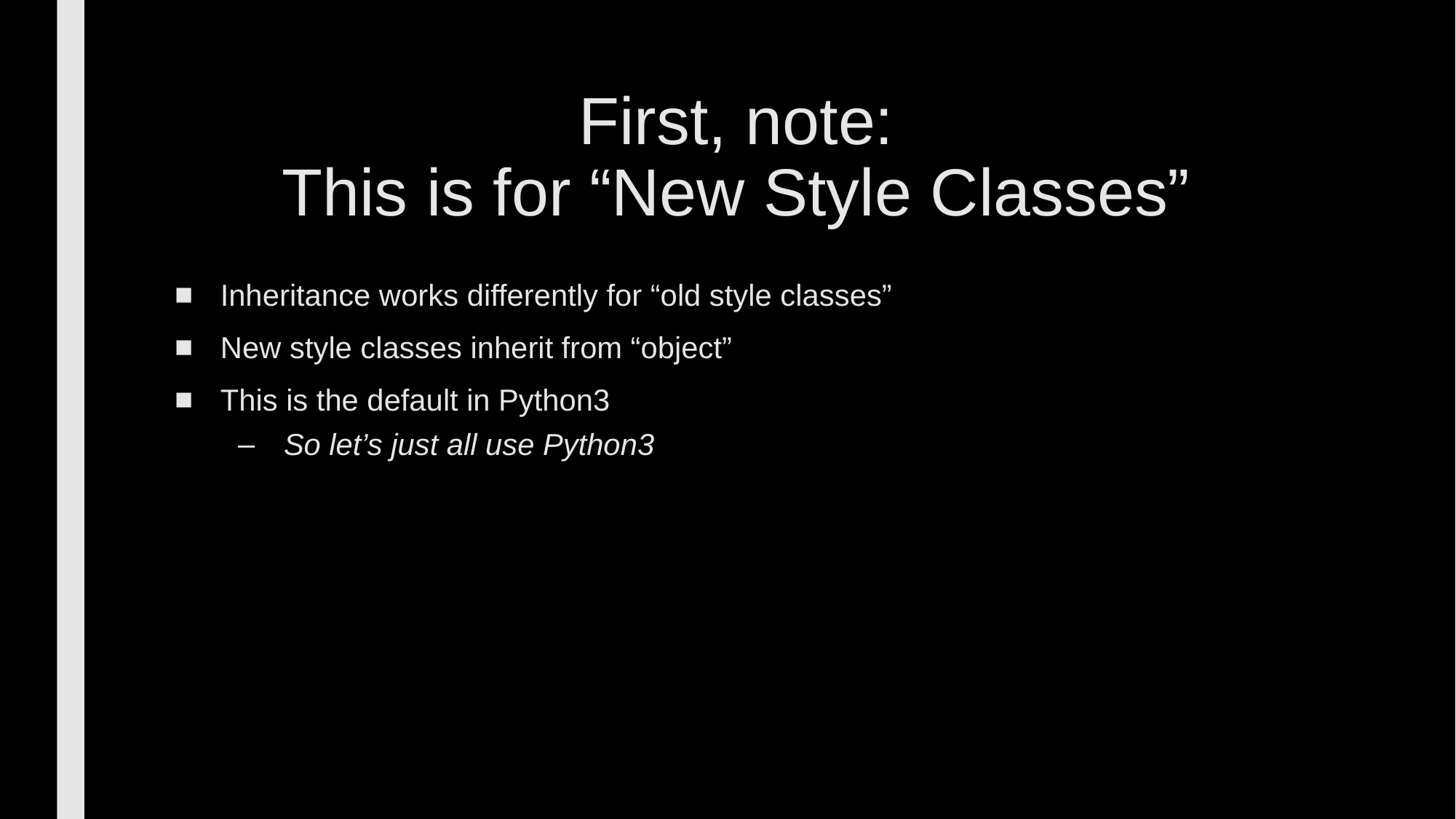

# First, note: This is for “New Style Classes”
Inheritance works differently for “old style classes”
New style classes inherit from “object”
This is the default in Python3
So let’s just all use Python3